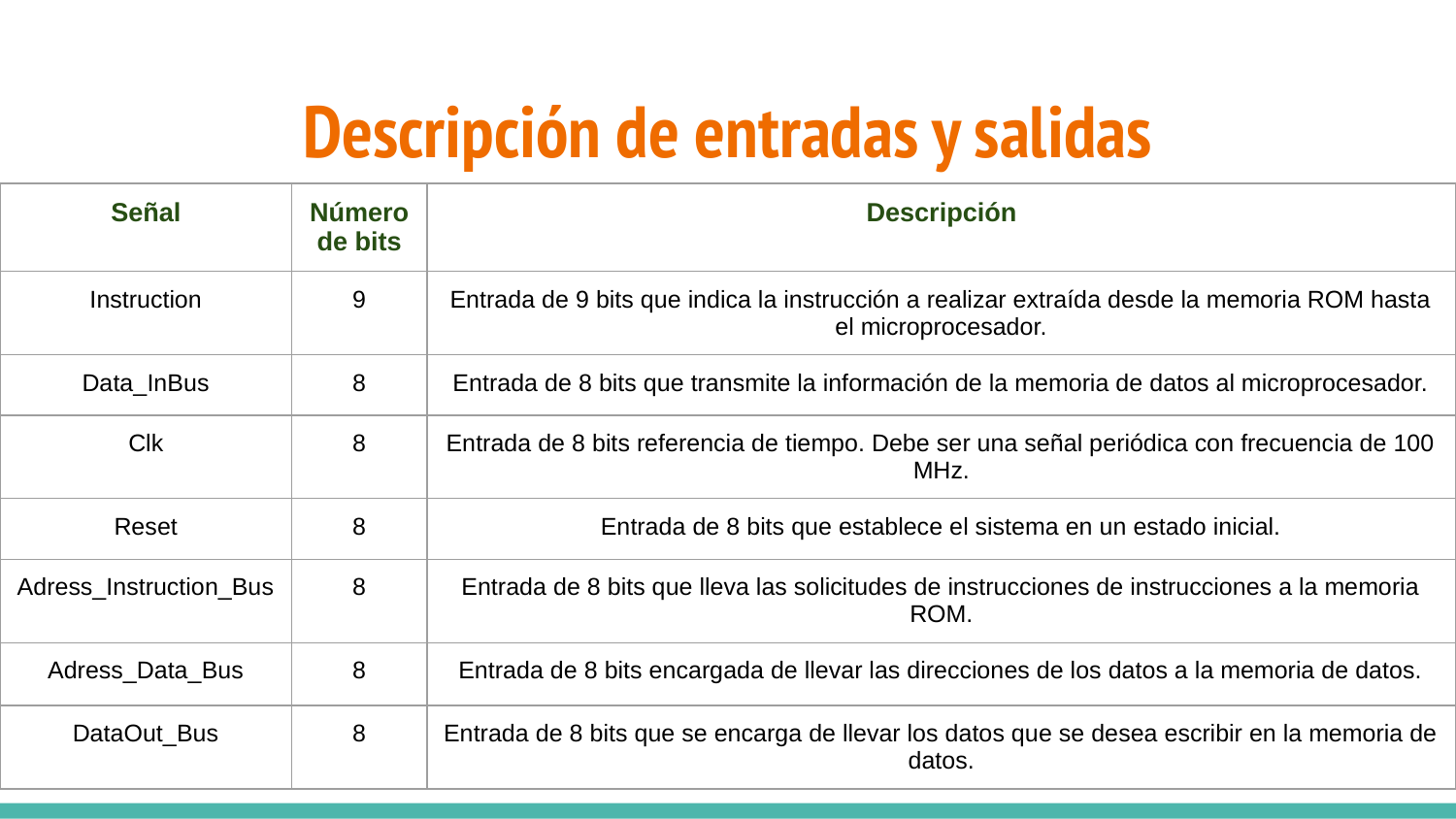

# Descripción de entradas y salidas
| Señal | Número de bits | Descripción |
| --- | --- | --- |
| Instruction | 9 | Entrada de 9 bits que indica la instrucción a realizar extraída desde la memoria ROM hasta el microprocesador. |
| Data\_InBus | 8 | Entrada de 8 bits que transmite la información de la memoria de datos al microprocesador. |
| Clk | 8 | Entrada de 8 bits referencia de tiempo. Debe ser una señal periódica con frecuencia de 100 MHz. |
| Reset | 8 | Entrada de 8 bits que establece el sistema en un estado inicial. |
| Adress\_Instruction\_Bus | 8 | Entrada de 8 bits que lleva las solicitudes de instrucciones de instrucciones a la memoria ROM. |
| Adress\_Data\_Bus | 8 | Entrada de 8 bits encargada de llevar las direcciones de los datos a la memoria de datos. |
| DataOut\_Bus | 8 | Entrada de 8 bits que se encarga de llevar los datos que se desea escribir en la memoria de datos. |